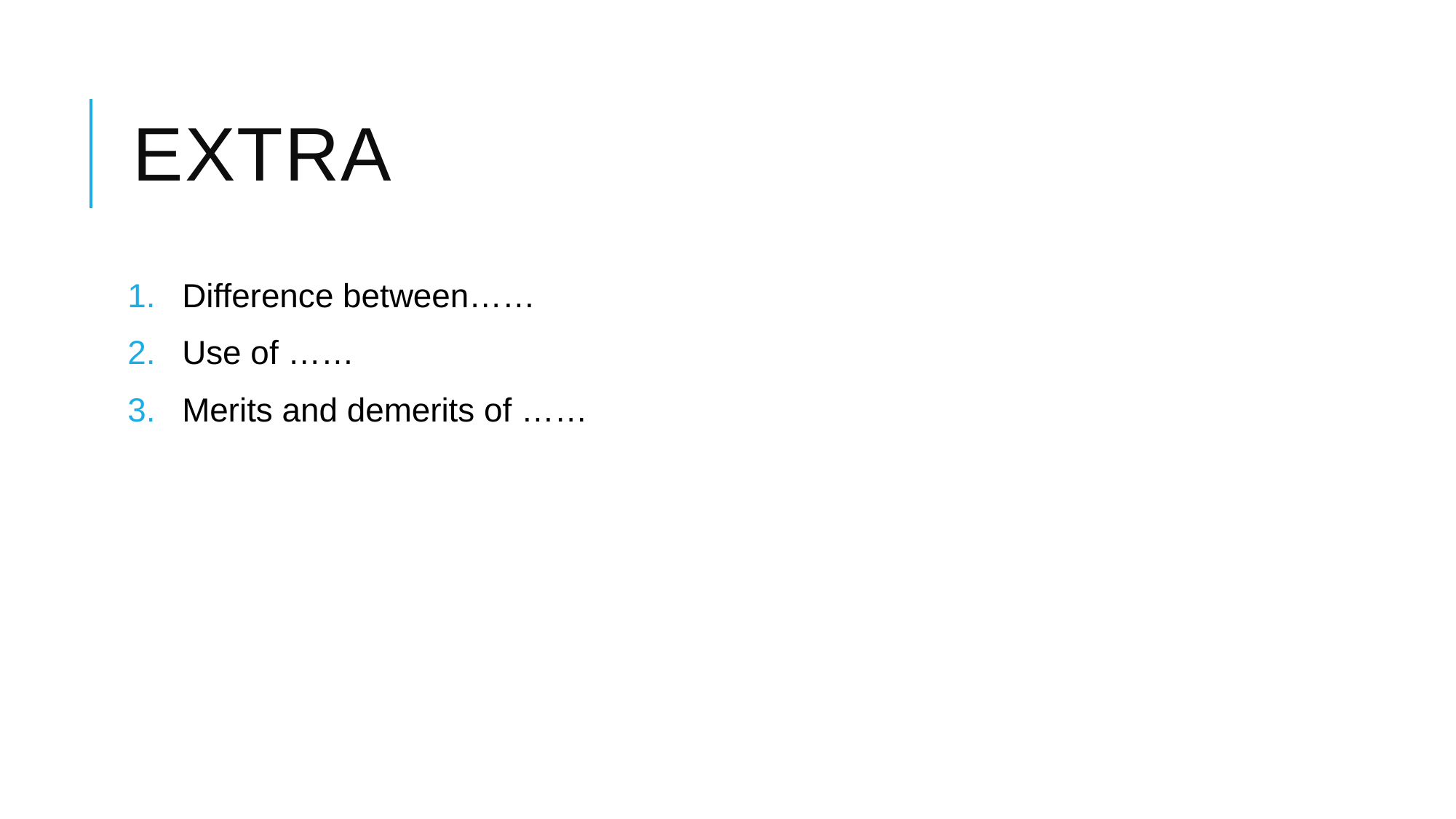

# EXTRA
Difference between……
Use of ……
Merits and demerits of ……